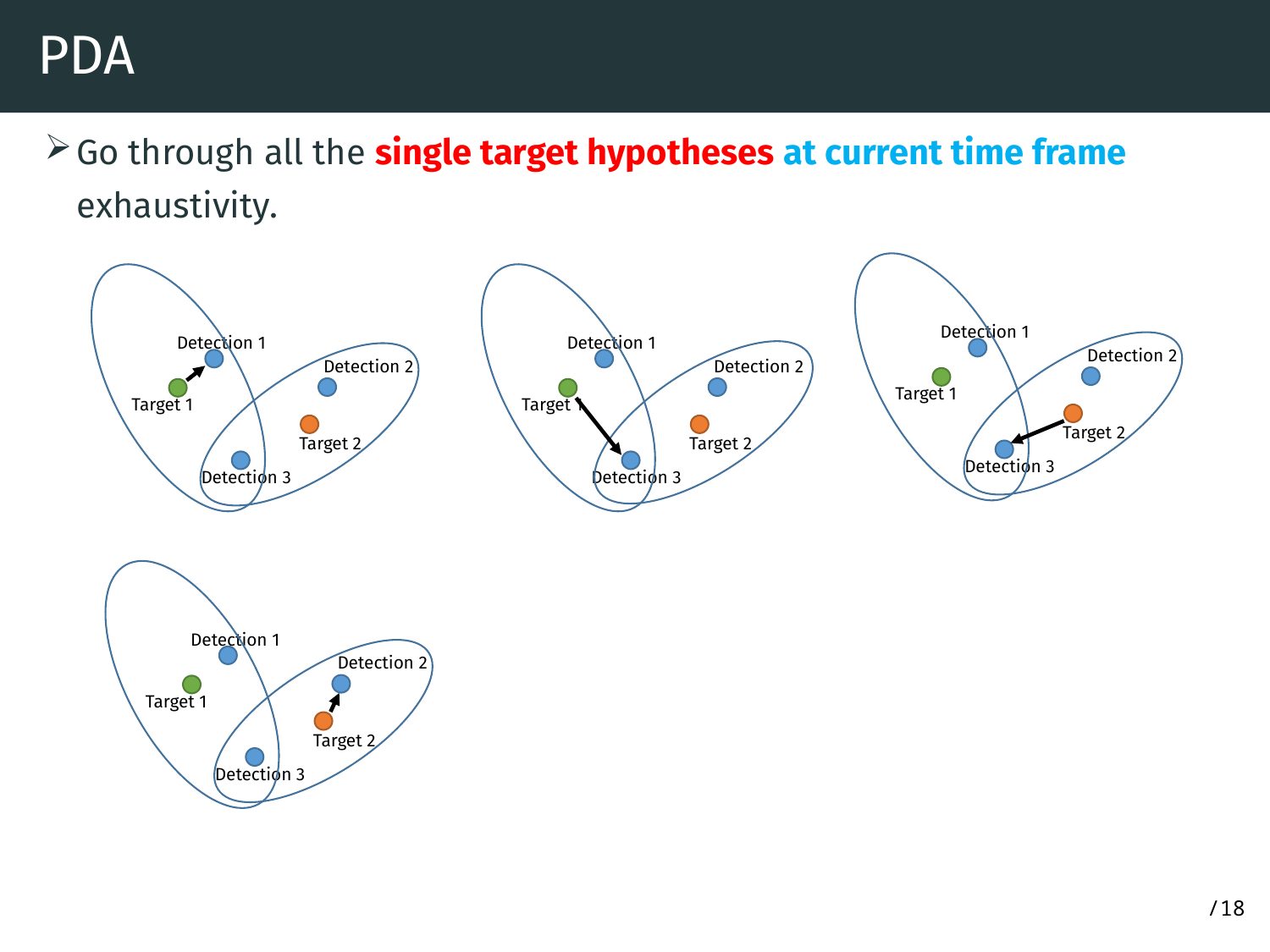

# PDA
Go through all the single target hypotheses at current time frame exhaustivity.

Detection 1
Detection 1
Detection 1
Detection 2

Detection 2
Detection 2

Target 1

Target 1

Target 1

Target 2
Target 2
Target 2

Detection 3

Detection 3
Detection 3

Detection 1
Detection 2

Target 1

Target 2

Detection 3